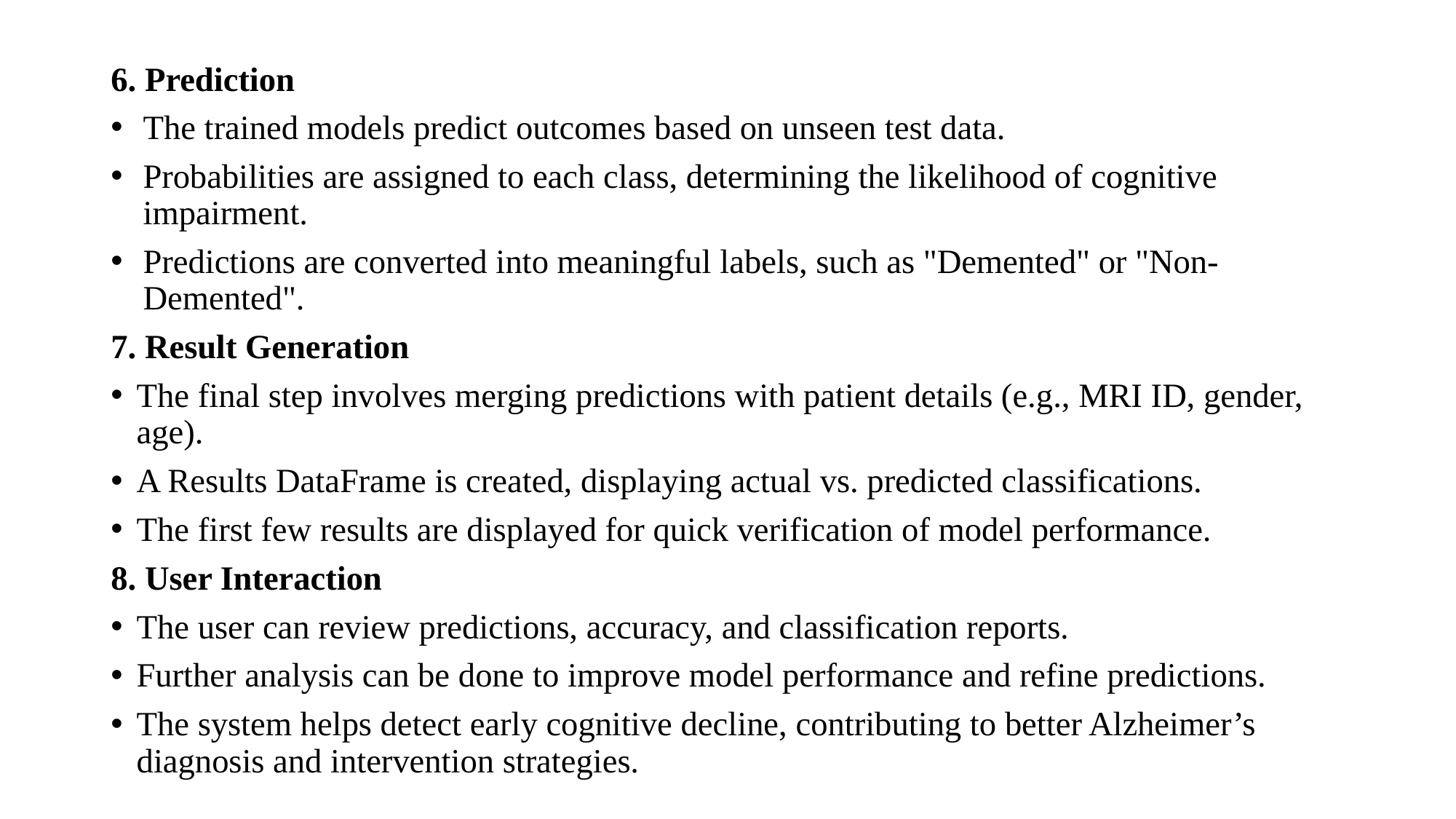

6. Prediction
The trained models predict outcomes based on unseen test data.
Probabilities are assigned to each class, determining the likelihood of cognitive impairment.
Predictions are converted into meaningful labels, such as "Demented" or "Non-Demented".
7. Result Generation
The final step involves merging predictions with patient details (e.g., MRI ID, gender, age).
A Results DataFrame is created, displaying actual vs. predicted classifications.
The first few results are displayed for quick verification of model performance.
8. User Interaction
The user can review predictions, accuracy, and classification reports.
Further analysis can be done to improve model performance and refine predictions.
The system helps detect early cognitive decline, contributing to better Alzheimer’s diagnosis and intervention strategies.